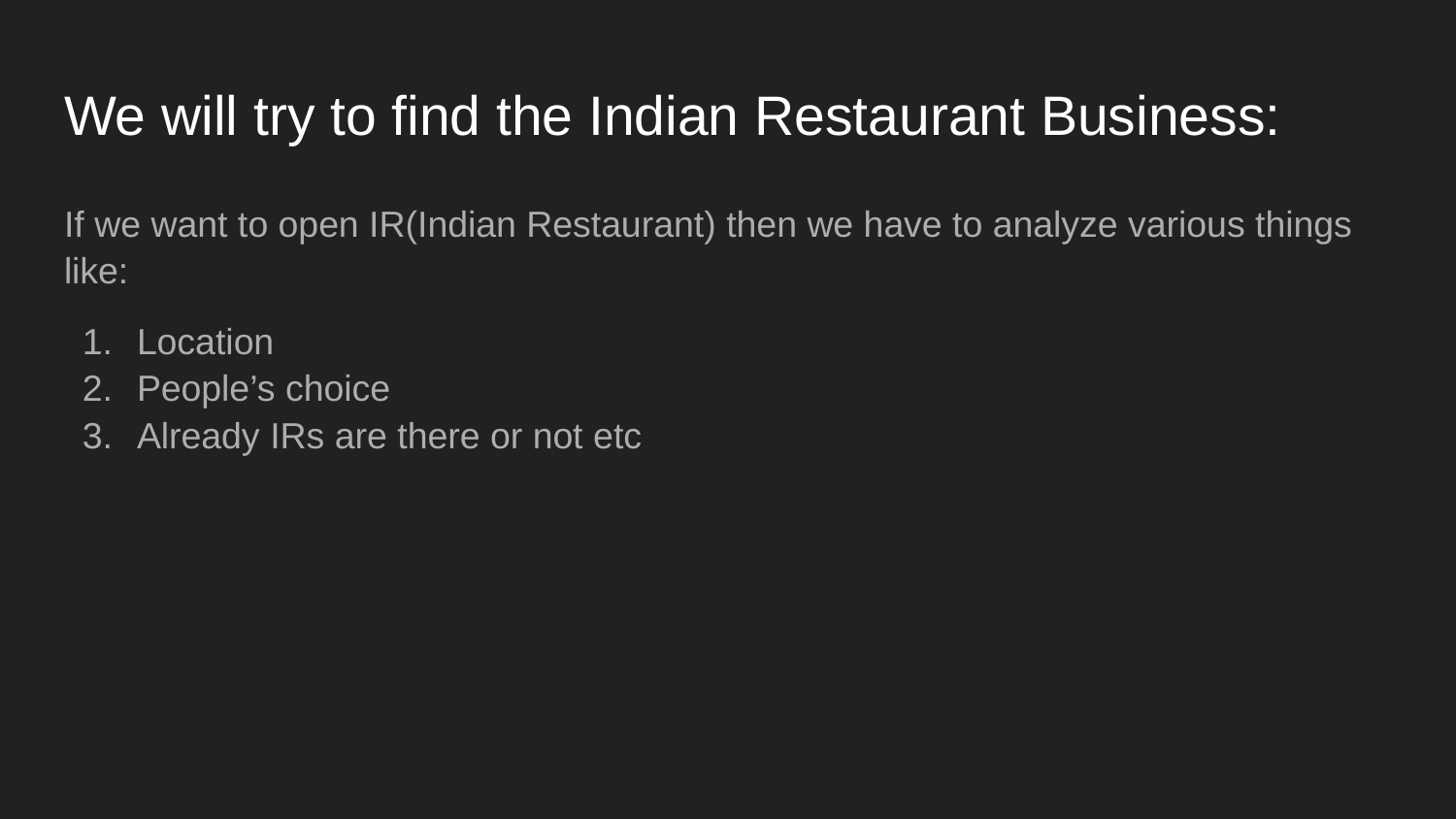

# We will try to find the Indian Restaurant Business:
If we want to open IR(Indian Restaurant) then we have to analyze various things like:
Location
People’s choice
Already IRs are there or not etc